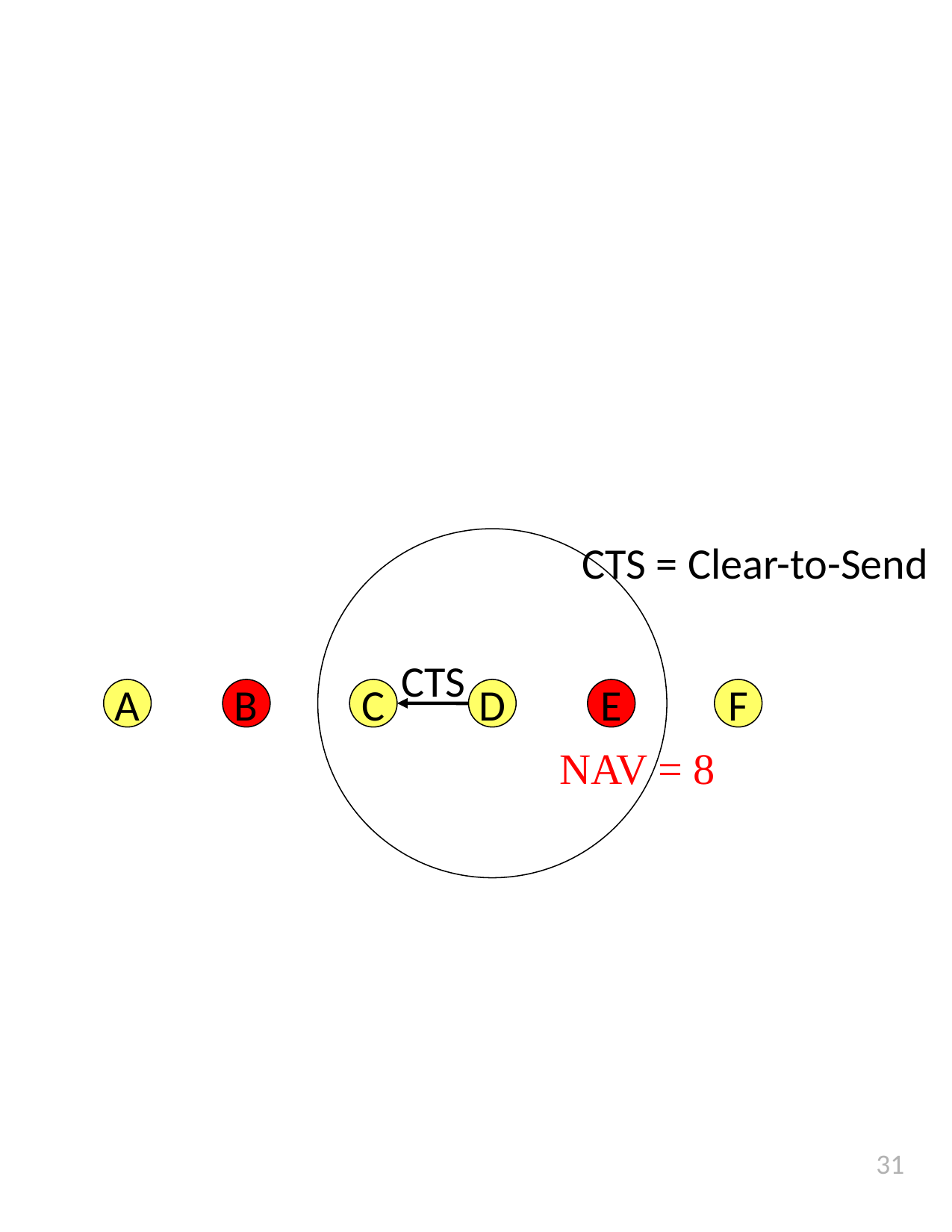

31

CTS = Clear-to-Send
CTS
A
B
C
D
E
F

NAV = 8